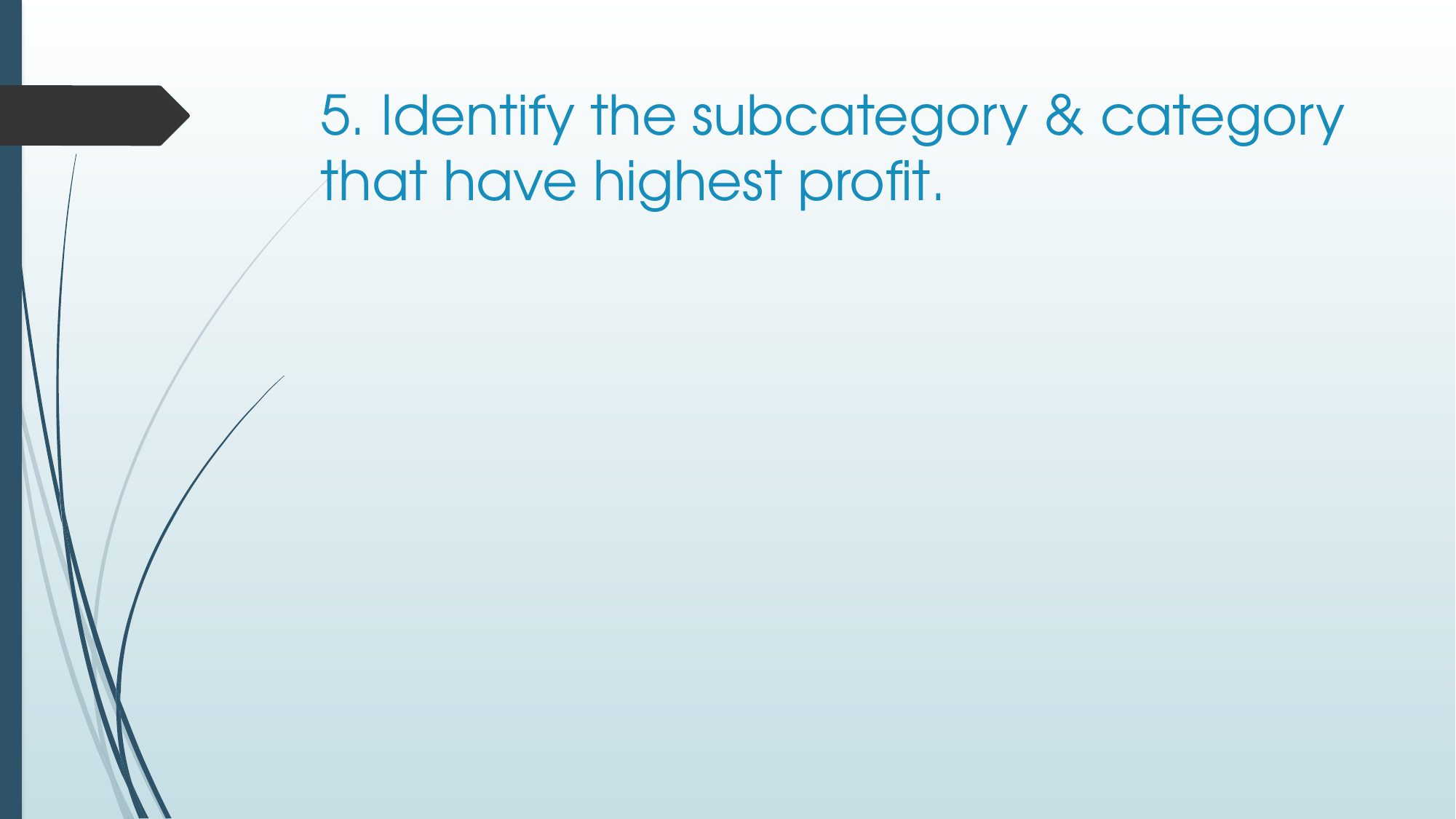

# 5. Identify the subcategory & category that have highest profit.